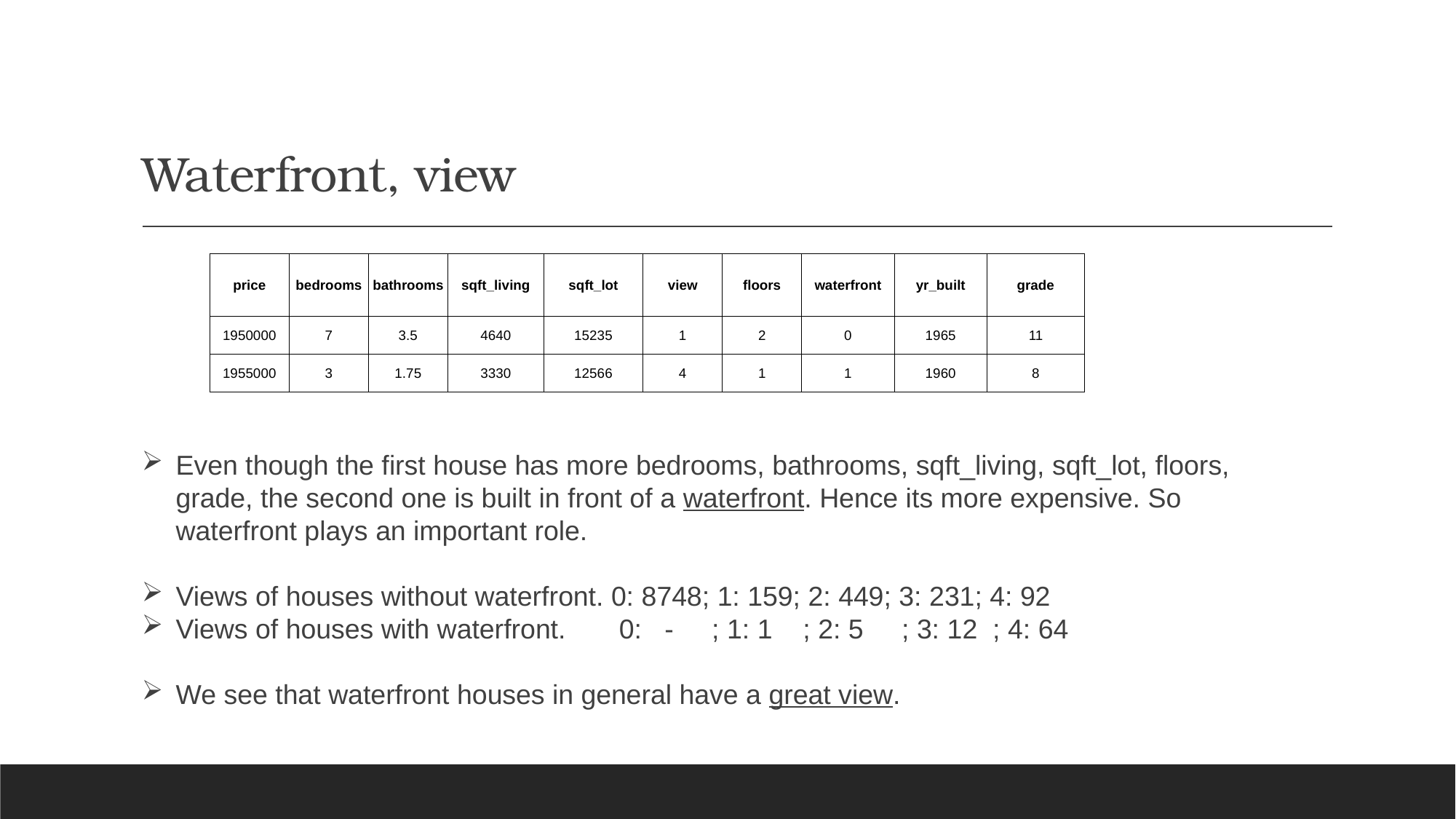

# Waterfront, view
| price | bedrooms | bathrooms | sqft\_living | sqft\_lot | view | floors | waterfront | yr\_built | grade |
| --- | --- | --- | --- | --- | --- | --- | --- | --- | --- |
| 1950000 | 7 | 3.5 | 4640 | 15235 | 1 | 2 | 0 | 1965 | 11 |
| 1955000 | 3 | 1.75 | 3330 | 12566 | 4 | 1 | 1 | 1960 | 8 |
Even though the first house has more bedrooms, bathrooms, sqft_living, sqft_lot, floors, grade, the second one is built in front of a waterfront. Hence its more expensive. So waterfront plays an important role.

Views of houses without waterfront. 0: 8748; 1: 159; 2: 449; 3: 231; 4: 92
Views of houses with waterfront.       0:   -     ; 1: 1    ; 2: 5     ; 3: 12  ; 4: 64

We see that waterfront houses in general have a great view.